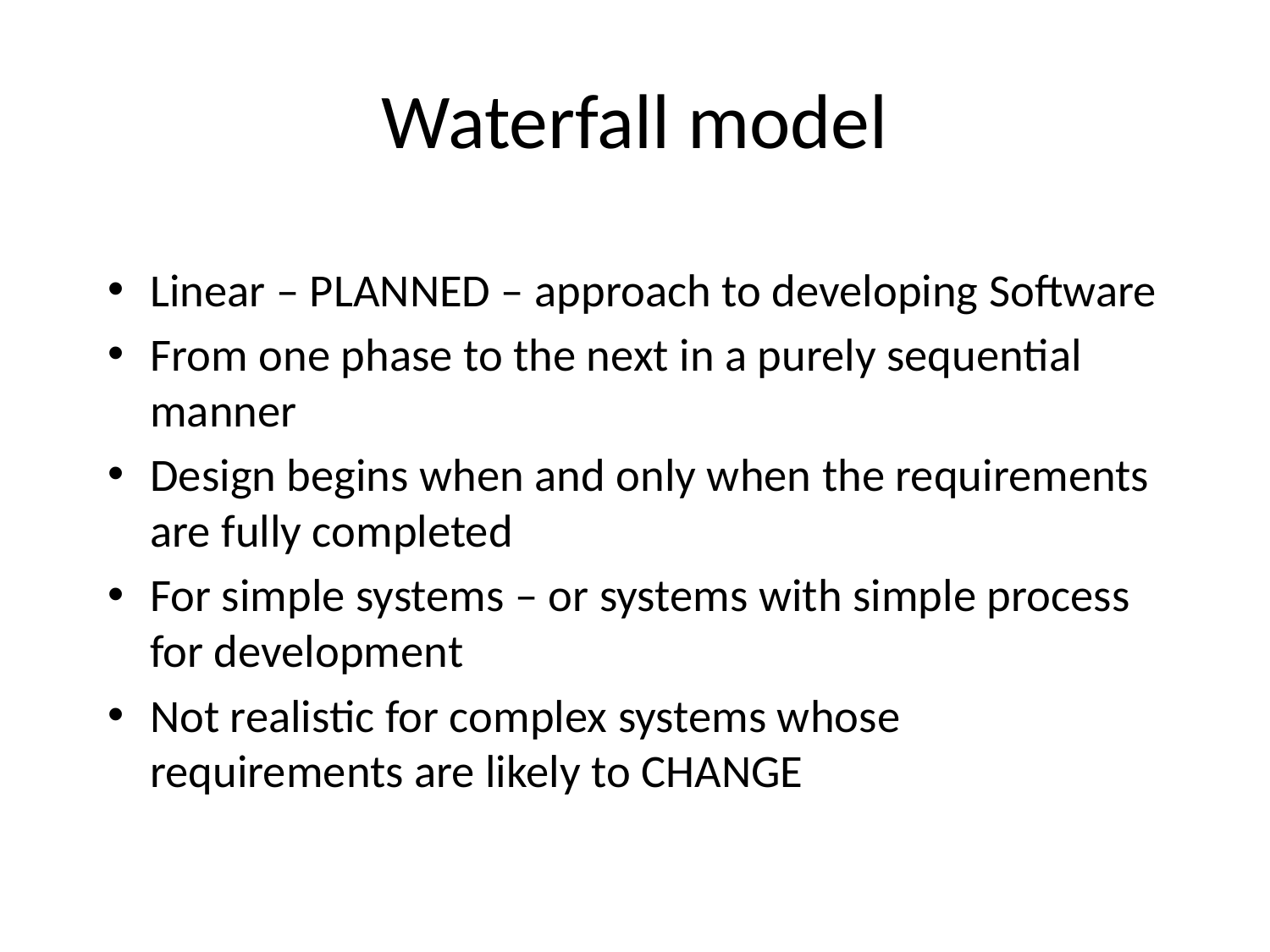

# Waterfall model
Linear – PLANNED – approach to developing Software
From one phase to the next in a purely sequential manner
Design begins when and only when the requirements are fully completed
For simple systems – or systems with simple process for development
Not realistic for complex systems whose requirements are likely to CHANGE